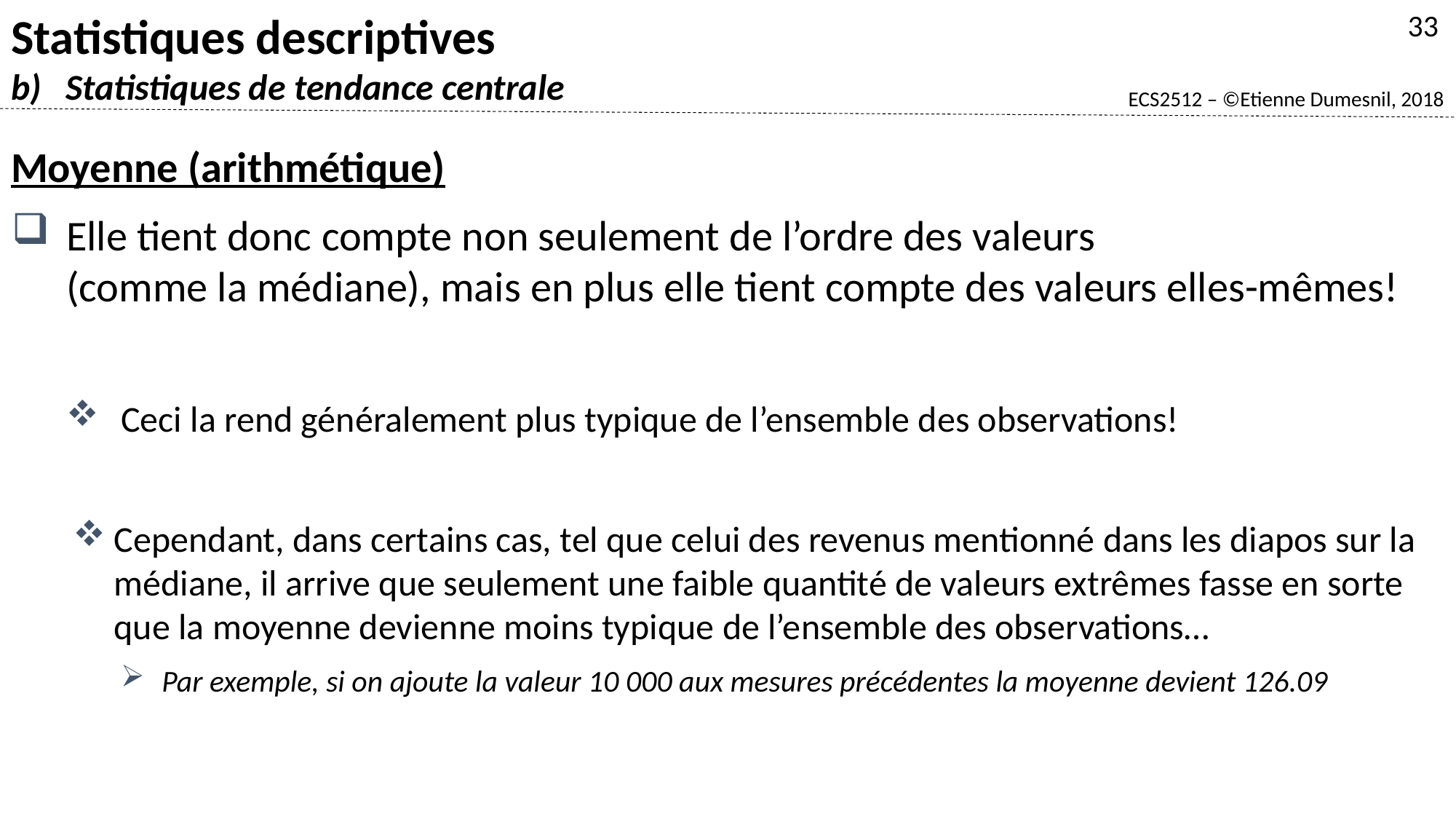

Statistiques descriptives
Statistiques de tendance centrale
33
Moyenne (arithmétique)
Elle tient donc compte non seulement de l’ordre des valeurs
(comme la médiane), mais en plus elle tient compte des valeurs elles-mêmes!

Ceci la rend généralement plus typique de l’ensemble des observations!

Cependant, dans certains cas, tel que celui des revenus mentionné dans les diapos sur la médiane, il arrive que seulement une faible quantité de valeurs extrêmes fasse en sorte que la moyenne devienne moins typique de l’ensemble des observations…
Par exemple, si on ajoute la valeur 10 000 aux mesures précédentes la moyenne devient 126.09